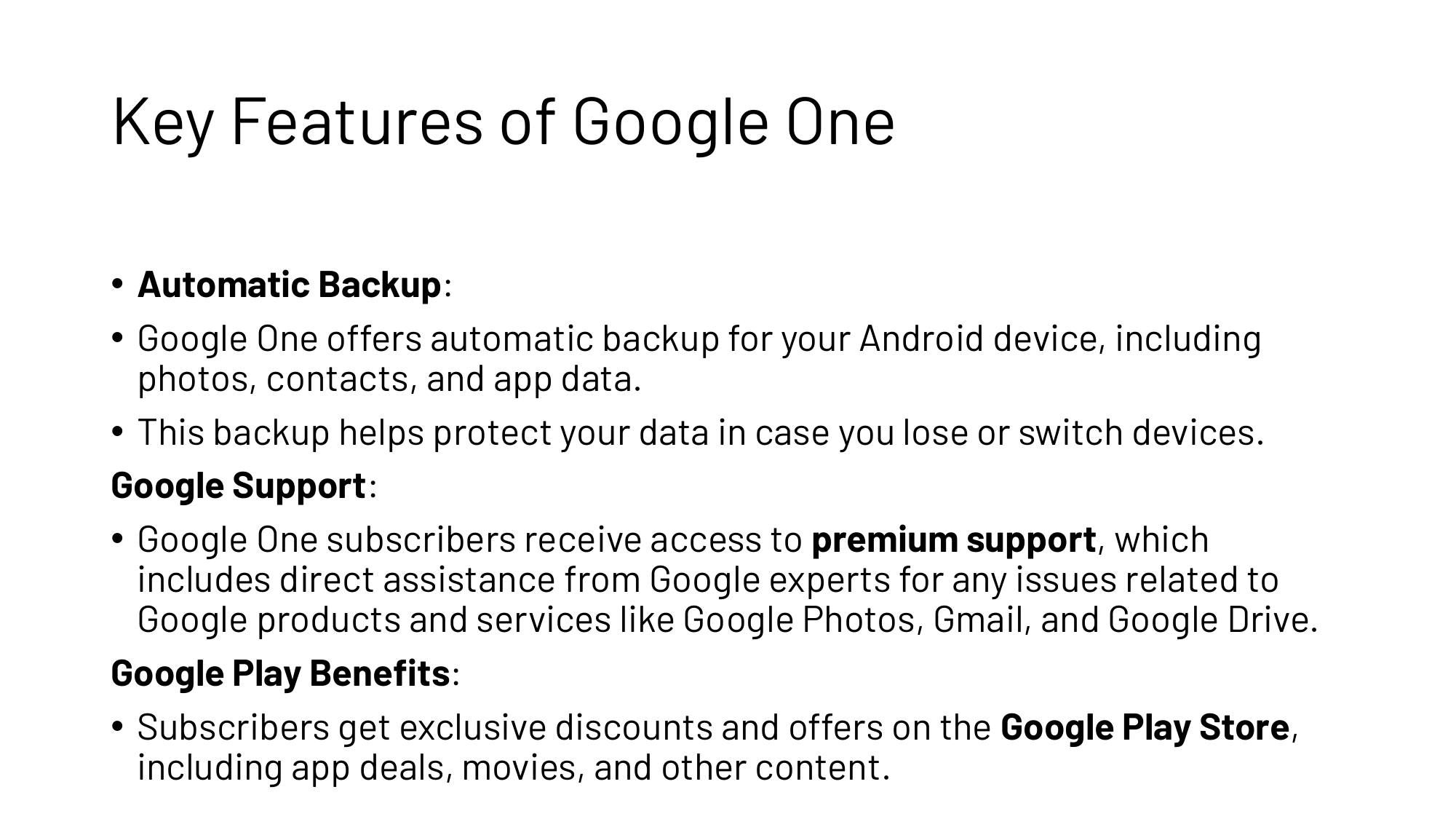

# Key Features of Google One

Automatic Backup:
Google One offers automatic backup for your Android device, including photos, contacts, and app data.
This backup helps protect your data in case you lose or switch devices.
Google Support:
Google One subscribers receive access to premium support, which includes direct assistance from Google experts for any issues related to Google products and services like Google Photos, Gmail, and Google Drive.
Google Play Benefits:
Subscribers get exclusive discounts and offers on the Google Play Store, including app deals, movies, and other content.